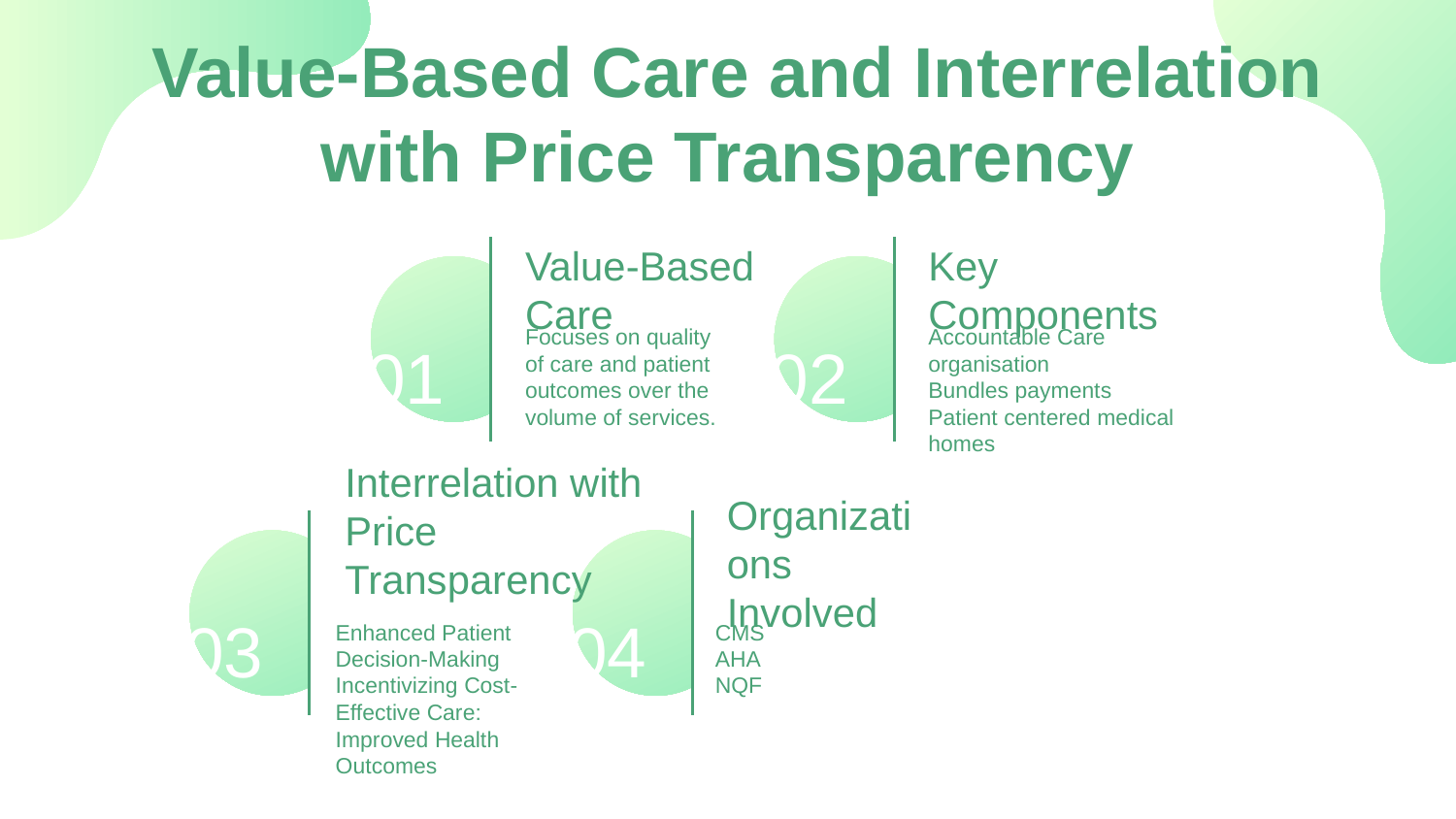

# Value-Based Care and Interrelation with Price Transparency

Value-Based Care
Key Components
Focuses on quality of care and patient outcomes over the volume of services.
Accountable Care organisation
Bundles payments
Patient centered medical homes
01
02
Interrelation with Price Transparency

Organizations Involved
03
04
05
Enhanced Patient Decision-Making
Incentivizing Cost-Effective Care:
Improved Health Outcomes
CMS
AHA
NQF